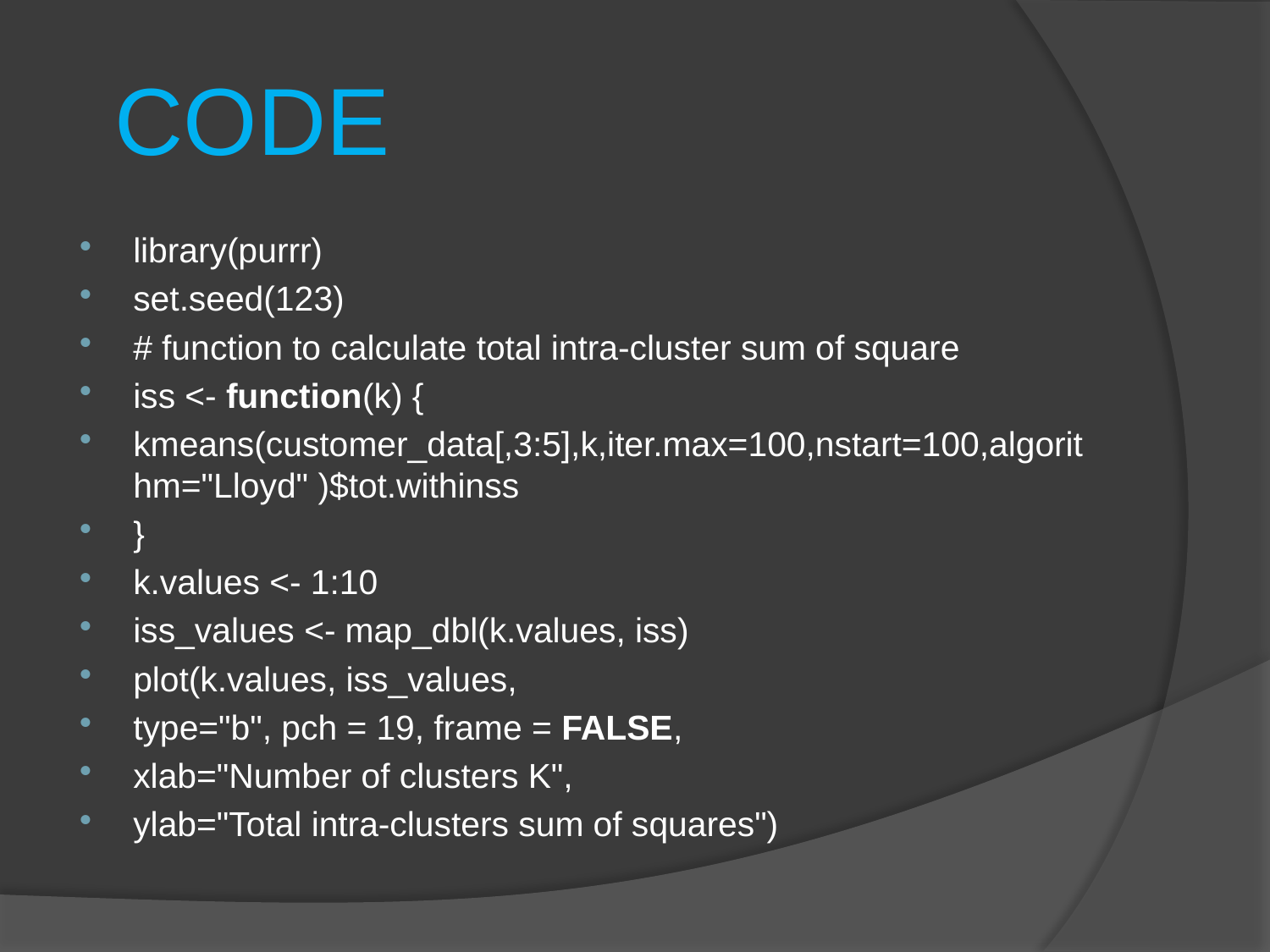

# CODE
library(purrr)
set.seed(123)
# function to calculate total intra-cluster sum of square
iss <- function(k) {
kmeans(customer_data[,3:5],k,iter.max=100,nstart=100,algorithm="Lloyd" )$tot.withinss
}
k.values <- 1:10
iss_values <- map_dbl(k.values, iss)
plot(k.values, iss_values,
type="b", pch = 19, frame = FALSE,
xlab="Number of clusters K",
ylab="Total intra-clusters sum of squares")